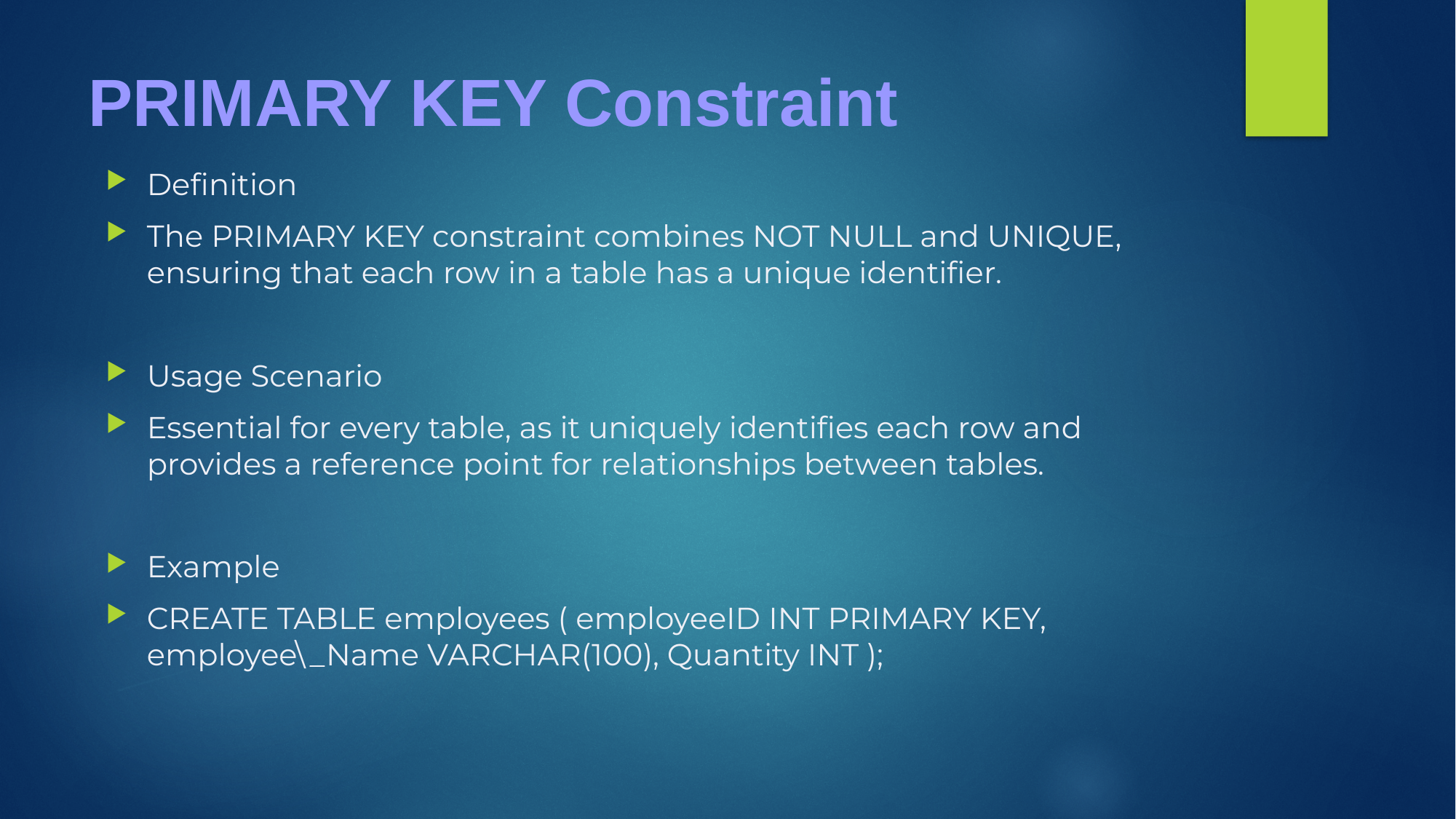

# PRIMARY KEY Constraint
Definition
The PRIMARY KEY constraint combines NOT NULL and UNIQUE, ensuring that each row in a table has a unique identifier.

Usage Scenario
Essential for every table, as it uniquely identifies each row and provides a reference point for relationships between tables.

Example
CREATE TABLE employees ( employeeID INT PRIMARY KEY, employee\_Name VARCHAR(100), Quantity INT );